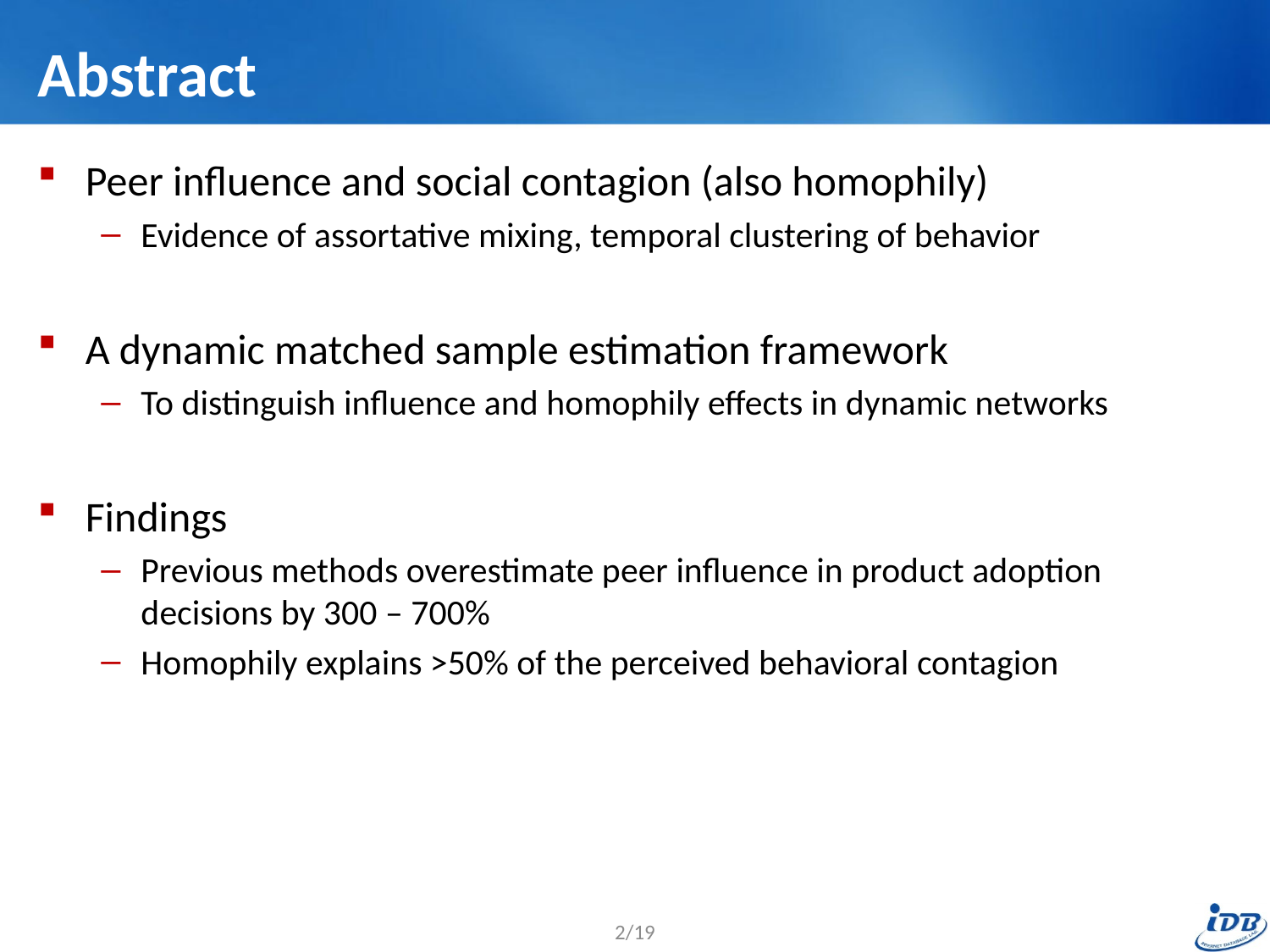

# Abstract
Peer influence and social contagion (also homophily)
Evidence of assortative mixing, temporal clustering of behavior

A dynamic matched sample estimation framework
To distinguish influence and homophily effects in dynamic networks

Findings
Previous methods overestimate peer influence in product adoption decisions by 300 – 700%
Homophily explains >50% of the perceived behavioral contagion
2/19